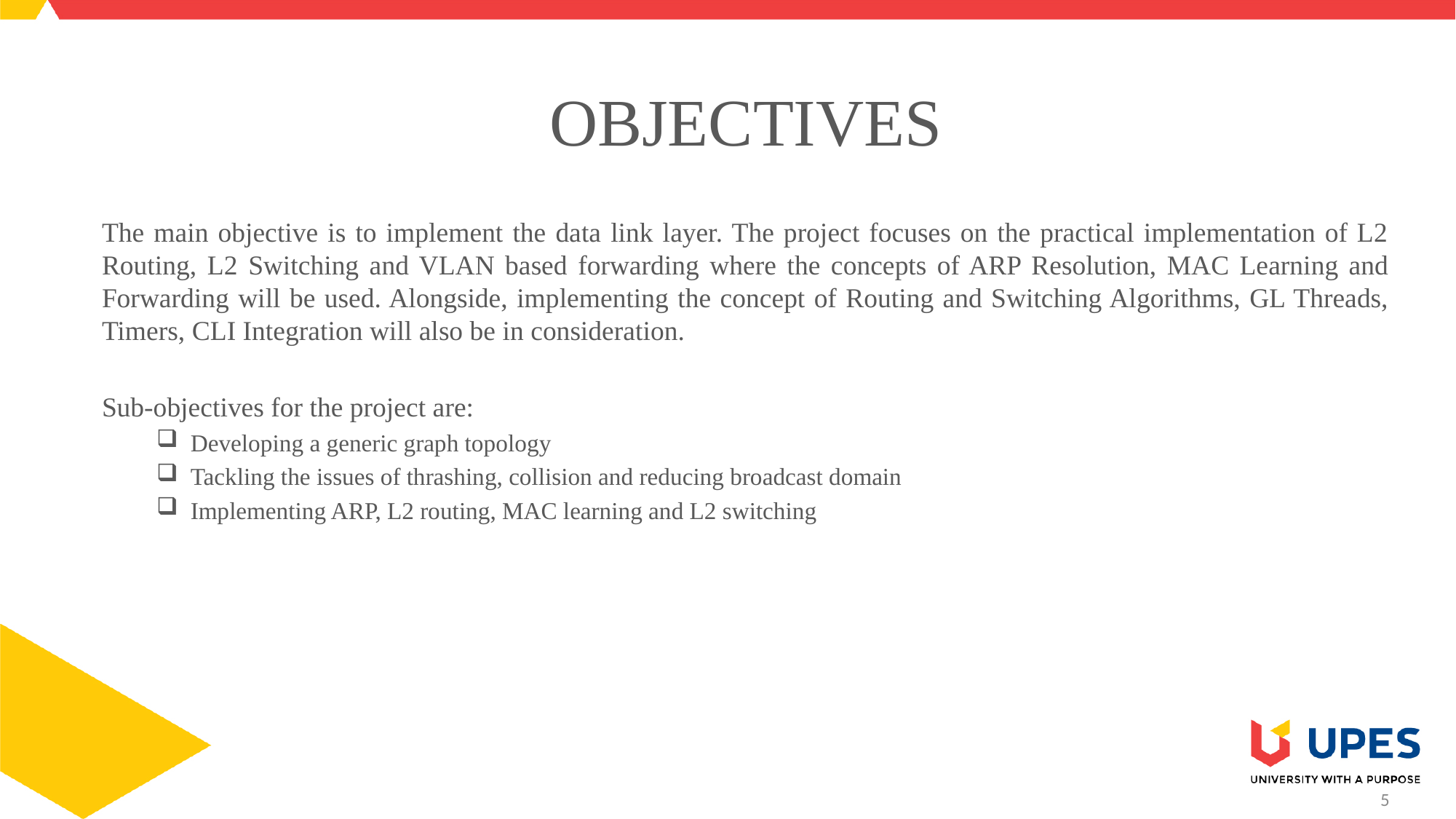

# OBJECTIVES
The main objective is to implement the data link layer. The project focuses on the practical implementation of L2 Routing, L2 Switching and VLAN based forwarding where the concepts of ARP Resolution, MAC Learning and Forwarding will be used. Alongside, implementing the concept of Routing and Switching Algorithms, GL Threads, Timers, CLI Integration will also be in consideration.

Sub-objectives for the project are:
Developing a generic graph topology
Tackling the issues of thrashing, collision and reducing broadcast domain
Implementing ARP, L2 routing, MAC learning and L2 switching